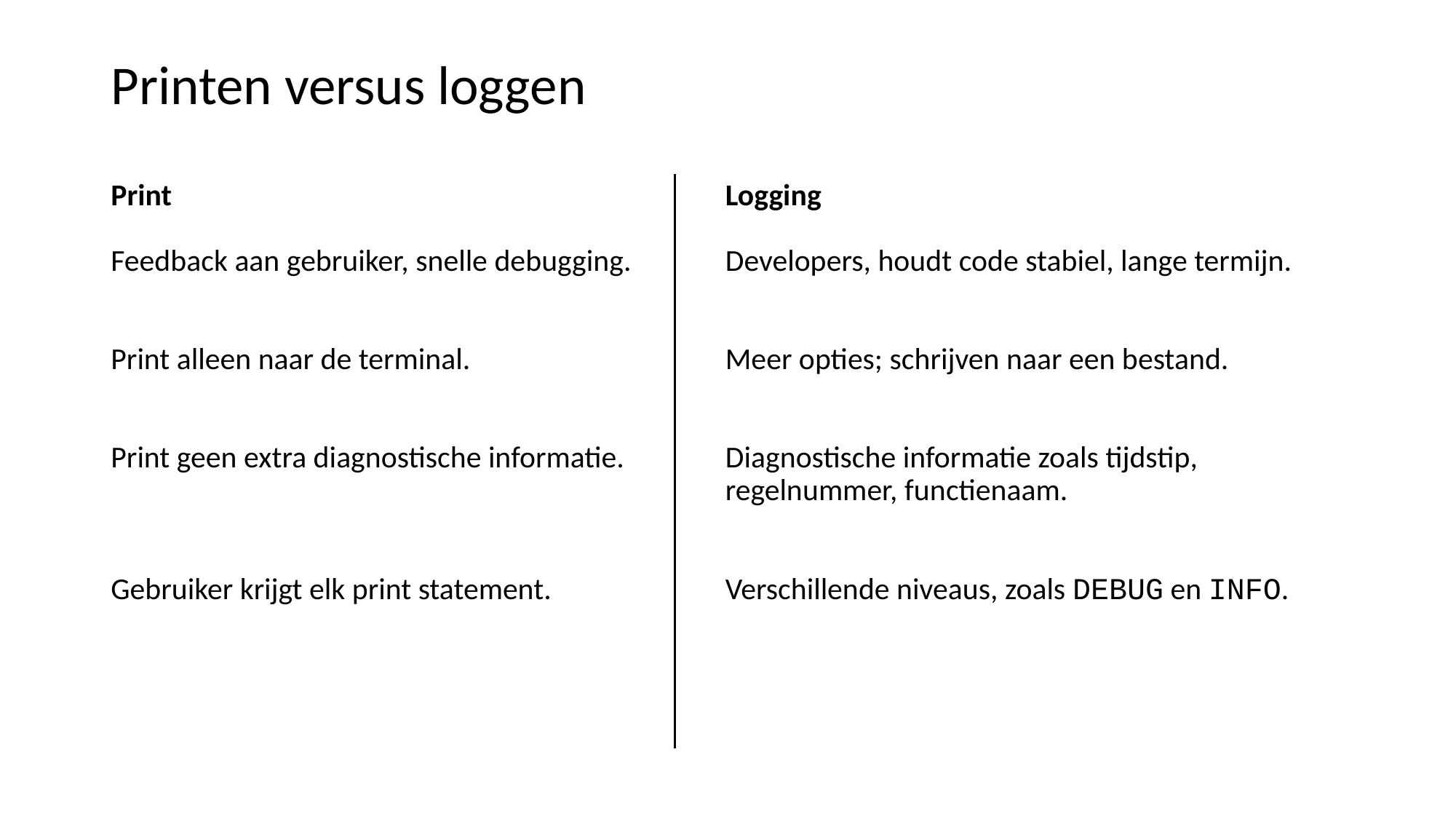

# Printen versus loggen
Print

Feedback aan gebruiker, snelle debugging.

Print alleen naar de terminal.

Print geen extra diagnostische informatie.

Gebruiker krijgt elk print statement.

Logging

Developers, houdt code stabiel, lange termijn.

Meer opties; schrijven naar een bestand.

Diagnostische informatie zoals tijdstip, regelnummer, functienaam.

Verschillende niveaus, zoals DEBUG en INFO.